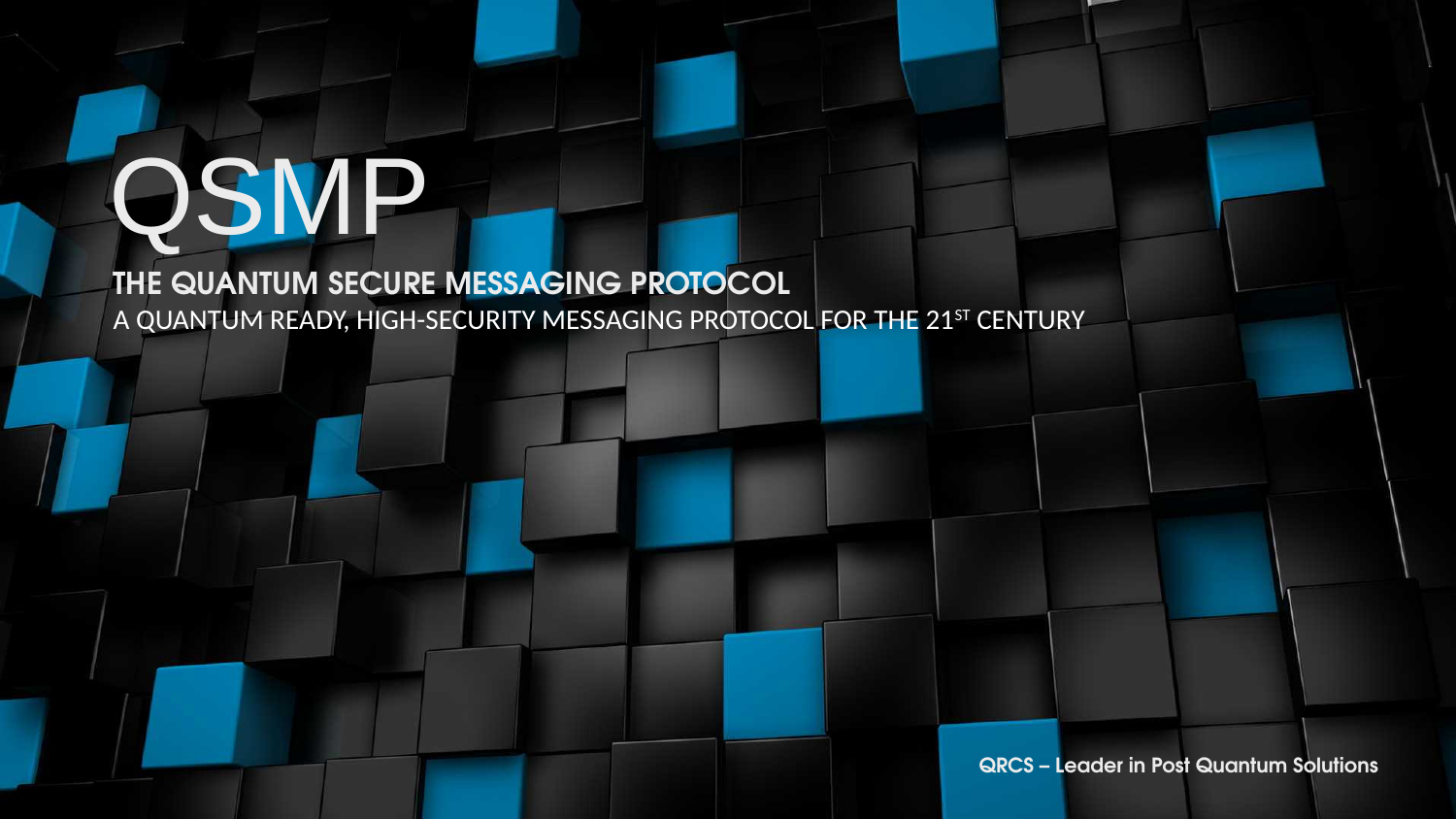

# QSMP
The Quantum Secure Messaging Protocol
A quantum ready, high-security messaging protocol for the 21st Century
QRCS – Leader in Post Quantum Solutions